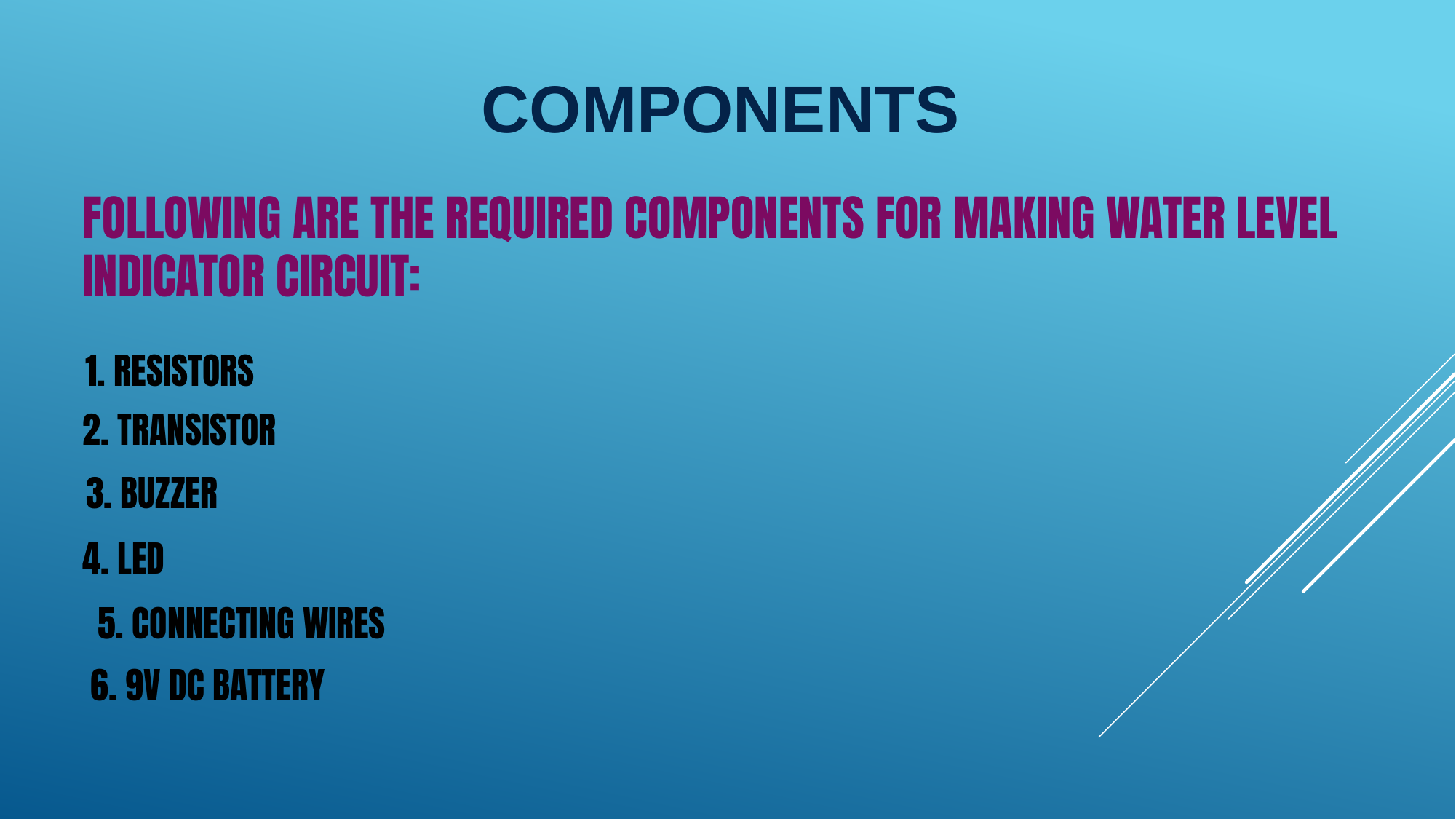

COMPONENTS
FOLLOWING ARE THE REQUIRED COMPONENTS FOR MAKING WATER LEVEL INDICATOR CIRCUIT:
1. RESISTORS
2. TRANSISTOR
3. BUZZER
4. LED
5. CONNECTING WIRES
6. 9V DC BATTERY